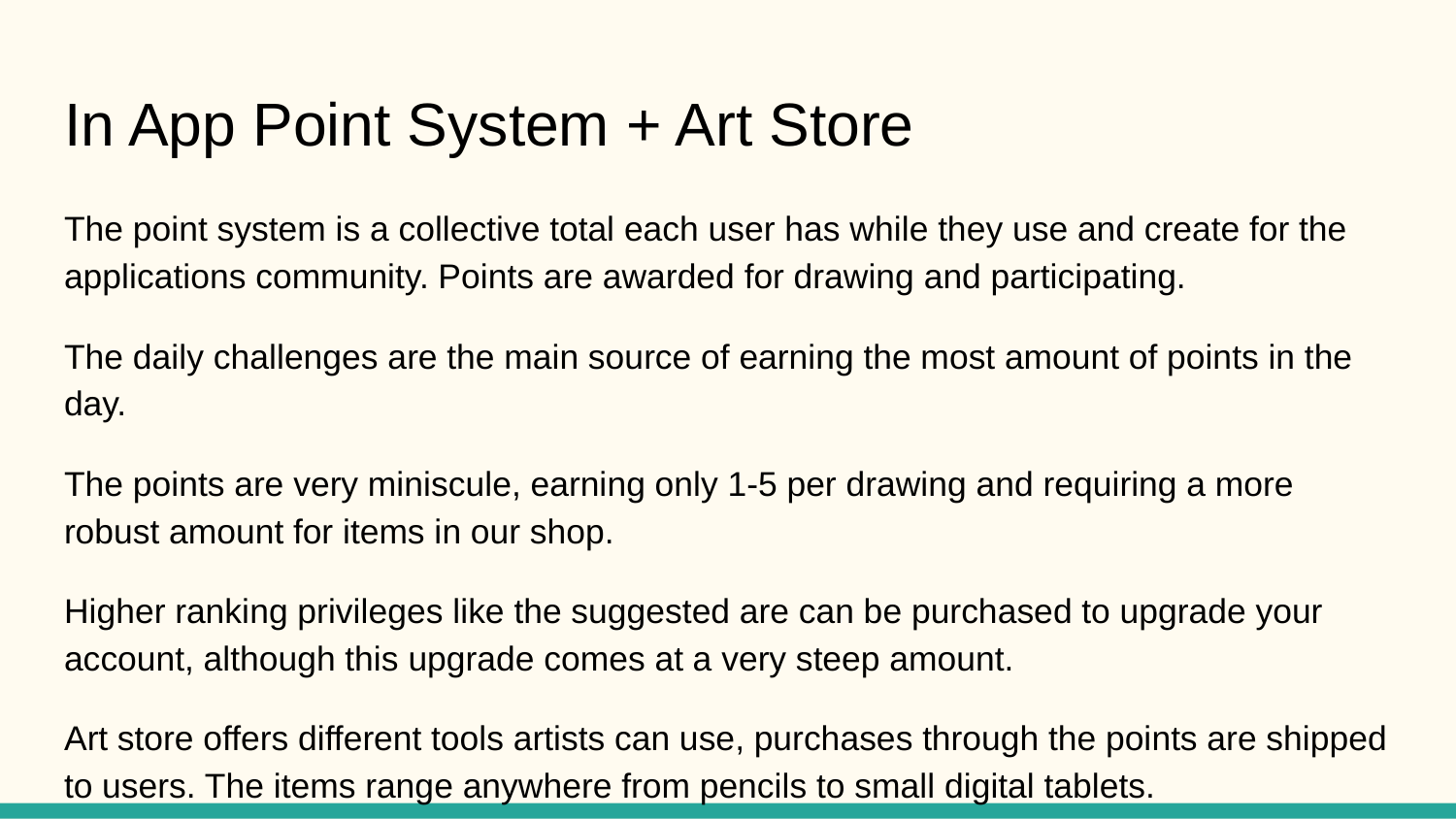

# In App Point System + Art Store
The point system is a collective total each user has while they use and create for the applications community. Points are awarded for drawing and participating.
The daily challenges are the main source of earning the most amount of points in the day.
The points are very miniscule, earning only 1-5 per drawing and requiring a more robust amount for items in our shop.
Higher ranking privileges like the suggested are can be purchased to upgrade your account, although this upgrade comes at a very steep amount.
Art store offers different tools artists can use, purchases through the points are shipped to users. The items range anywhere from pencils to small digital tablets.